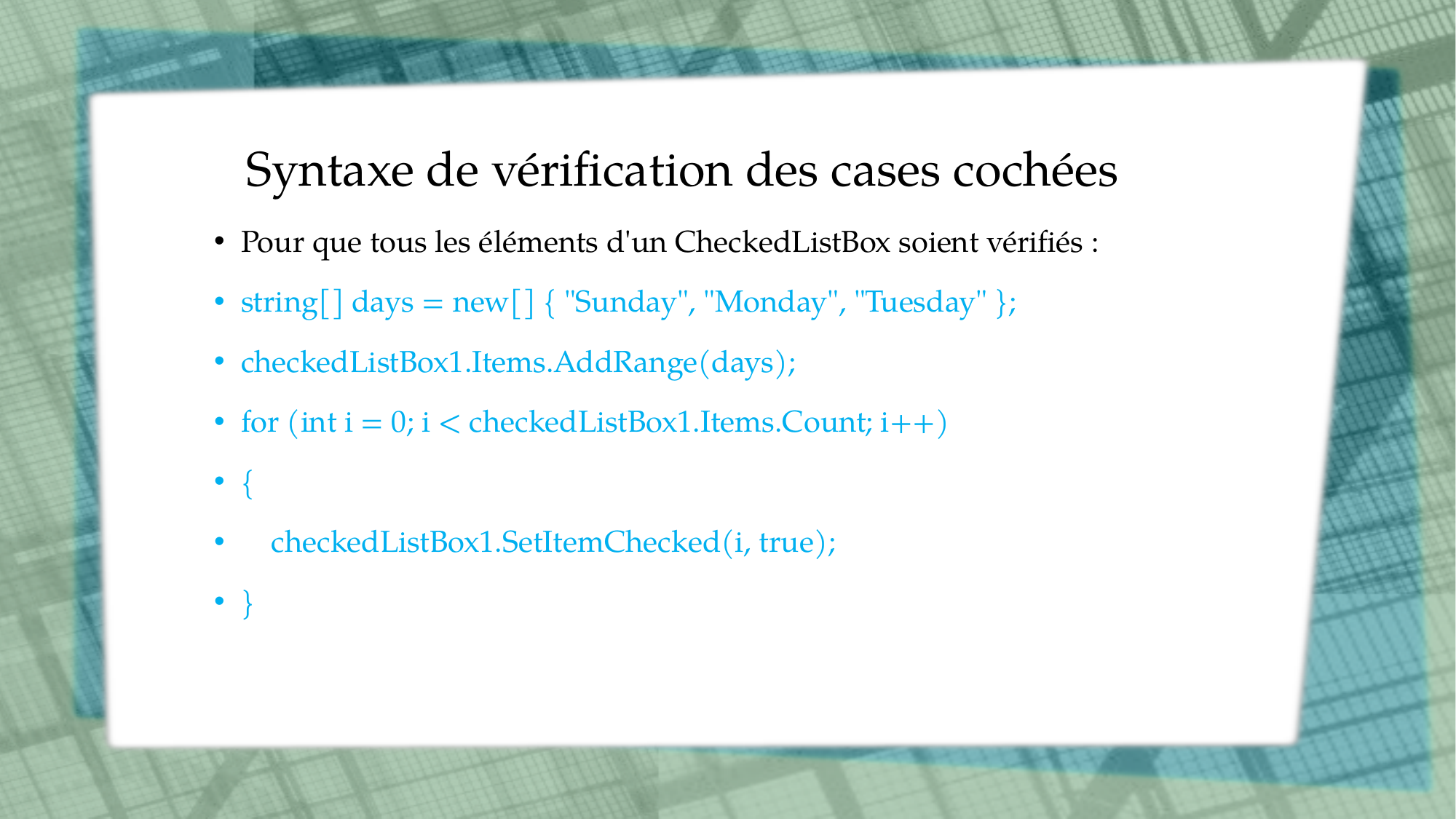

# Syntaxe de vérification des cases cochées
Pour que tous les éléments d'un CheckedListBox soient vérifiés :
string[] days = new[] { "Sunday", "Monday", "Tuesday" };
checkedListBox1.Items.AddRange(days);
for (int i = 0; i < checkedListBox1.Items.Count; i++)
{
    checkedListBox1.SetItemChecked(i, true);
}